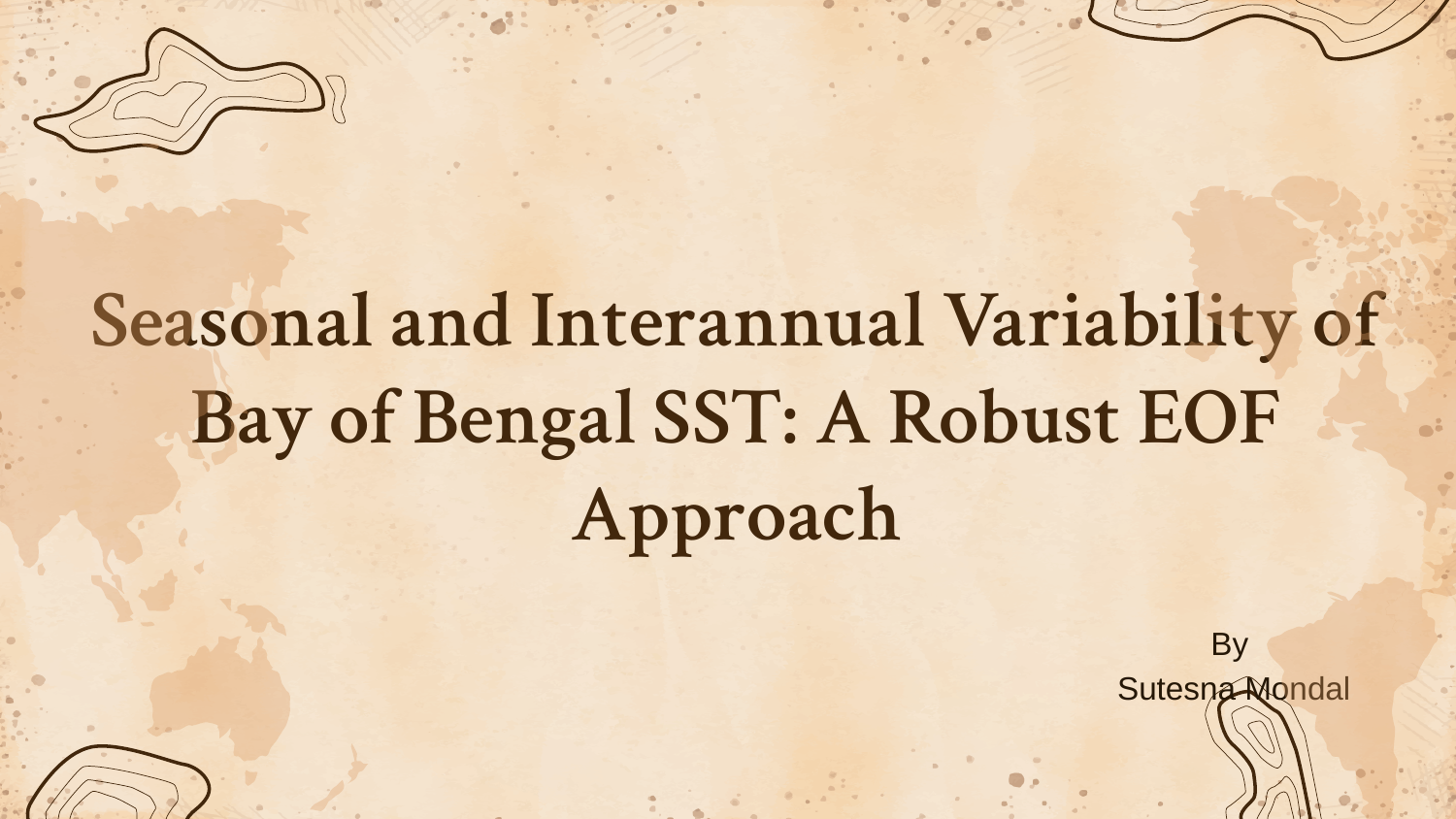

# Seasonal and Interannual Variability of Bay of Bengal SST: A Robust EOF Approach

By
Sutesna Mondal